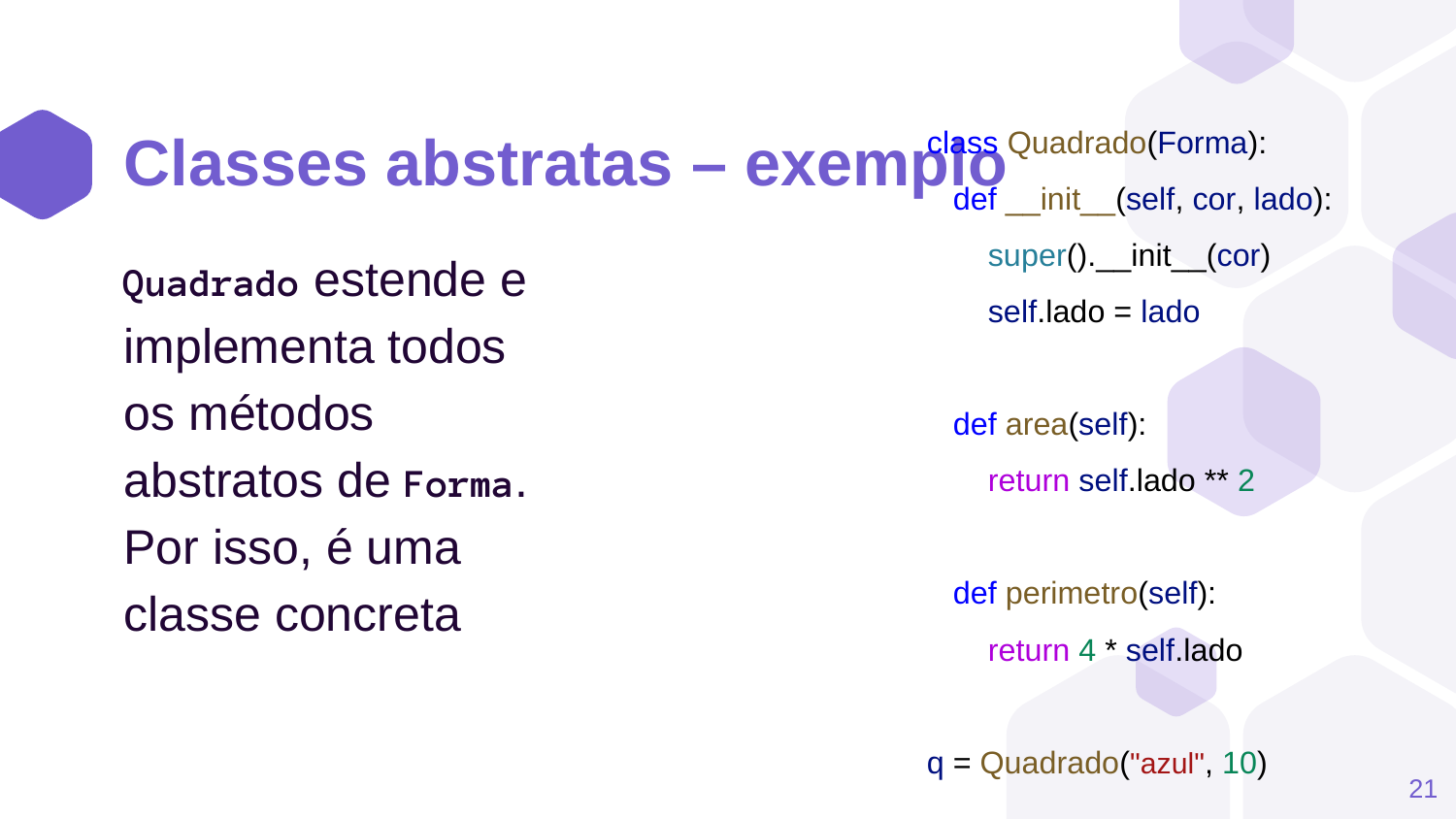

class Quadrado(Forma):
   def __init__(self, cor, lado):
       super().__init__(cor)
       self.lado = lado

   def area(self):
       return self.lado ** 2

   def perimetro(self):
       return 4 * self.lado

q = Quadrado("azul", 10)
# Classes abstratas – exemplo
Quadrado estende e implementa todos os métodos abstratos de Forma. Por isso, é uma classe concreta
21